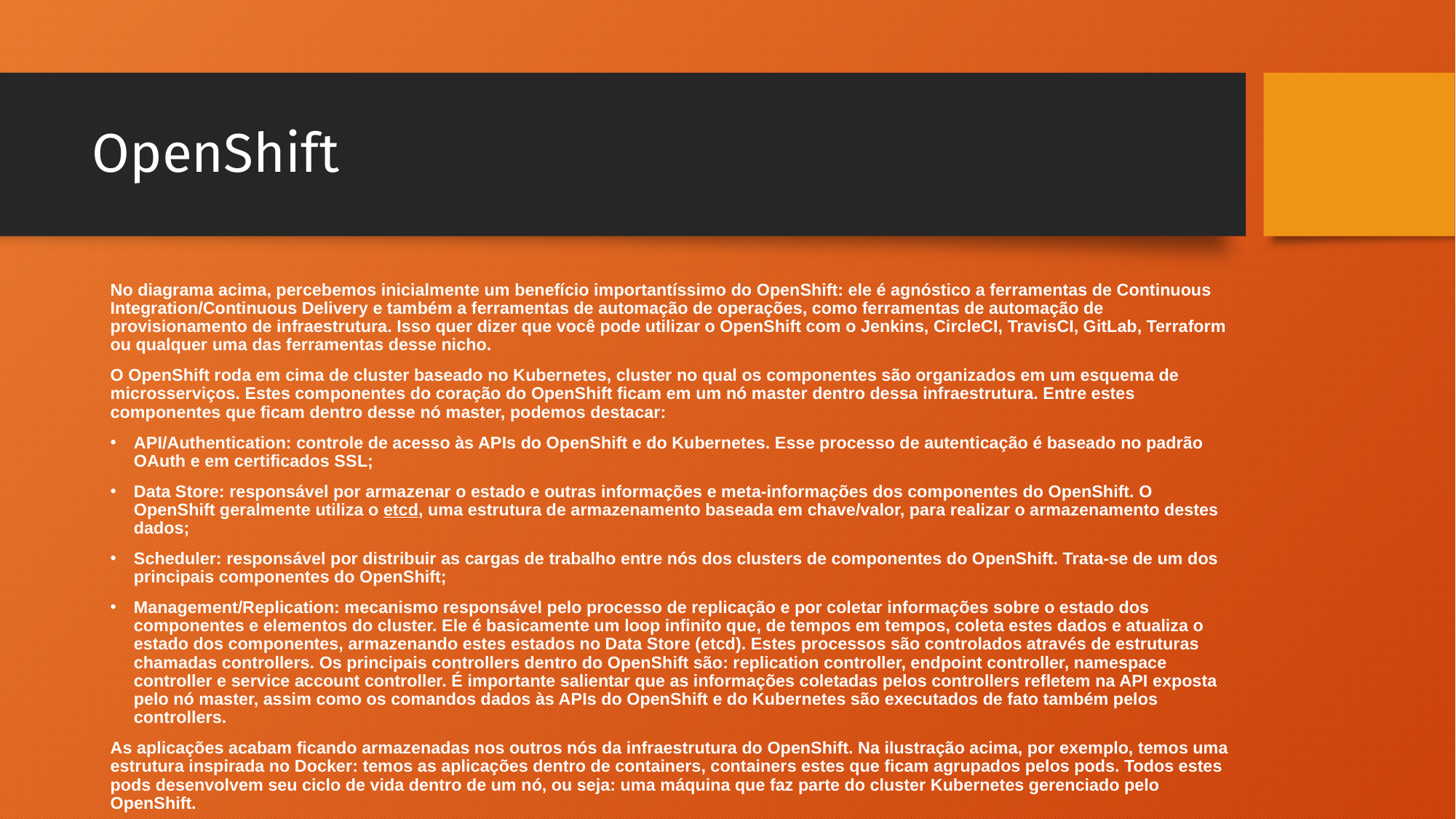

# OpenShift

No diagrama acima, percebemos inicialmente um benefício importantíssimo do OpenShift: ele é agnóstico a ferramentas de Continuous Integration/Continuous Delivery e também a ferramentas de automação de operações, como ferramentas de automação de provisionamento de infraestrutura. Isso quer dizer que você pode utilizar o OpenShift com o Jenkins, CircleCI, TravisCI, GitLab, Terraform ou qualquer uma das ferramentas desse nicho.
O OpenShift roda em cima de cluster baseado no Kubernetes, cluster no qual os componentes são organizados em um esquema de microsserviços. Estes componentes do coração do OpenShift ficam em um nó master dentro dessa infraestrutura. Entre estes componentes que ficam dentro desse nó master, podemos destacar:
API/Authentication: controle de acesso às APIs do OpenShift e do Kubernetes. Esse processo de autenticação é baseado no padrão OAuth e em certificados SSL;
Data Store: responsável por armazenar o estado e outras informações e meta-informações dos componentes do OpenShift. O OpenShift geralmente utiliza o etcd, uma estrutura de armazenamento baseada em chave/valor, para realizar o armazenamento destes dados;
Scheduler: responsável por distribuir as cargas de trabalho entre nós dos clusters de componentes do OpenShift. Trata-se de um dos principais componentes do OpenShift;
Management/Replication: mecanismo responsável pelo processo de replicação e por coletar informações sobre o estado dos componentes e elementos do cluster. Ele é basicamente um loop infinito que, de tempos em tempos, coleta estes dados e atualiza o estado dos componentes, armazenando estes estados no Data Store (etcd). Estes processos são controlados através de estruturas chamadas controllers. Os principais controllers dentro do OpenShift são: replication controller, endpoint controller, namespace controller e service account controller. É importante salientar que as informações coletadas pelos controllers refletem na API exposta pelo nó master, assim como os comandos dados às APIs do OpenShift e do Kubernetes são executados de fato também pelos controllers.
As aplicações acabam ficando armazenadas nos outros nós da infraestrutura do OpenShift. Na ilustração acima, por exemplo, temos uma estrutura inspirada no Docker: temos as aplicações dentro de containers, containers estes que ficam agrupados pelos pods. Todos estes pods desenvolvem seu ciclo de vida dentro de um nó, ou seja: uma máquina que faz parte do cluster Kubernetes gerenciado pelo OpenShift.